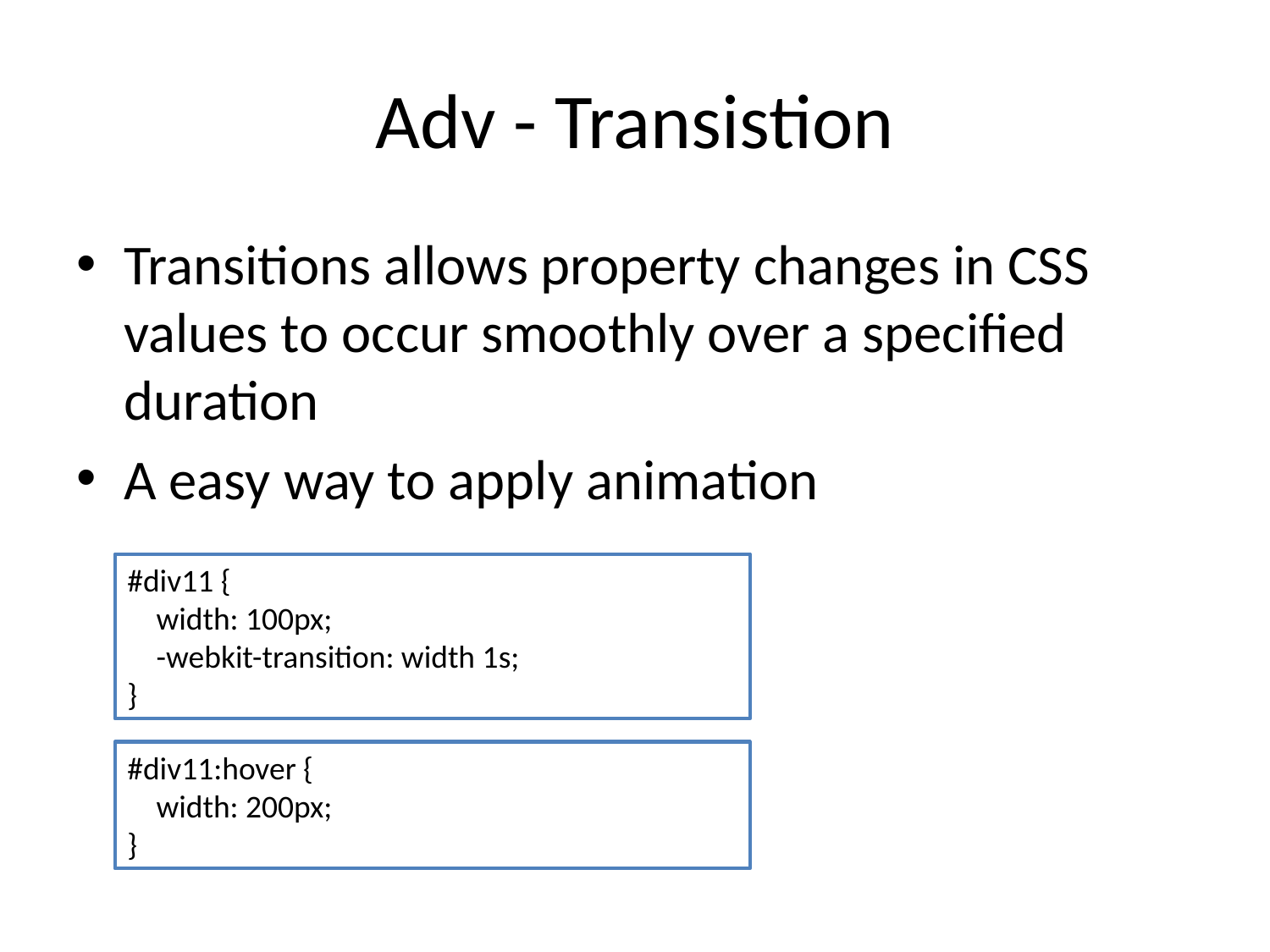

# Adv - Transistion
Transitions allows property changes in CSS values to occur smoothly over a specified duration
A easy way to apply animation

#div11 {
    width: 100px;
    -webkit-transition: width 1s;
}
#div11:hover {
    width: 200px;
}